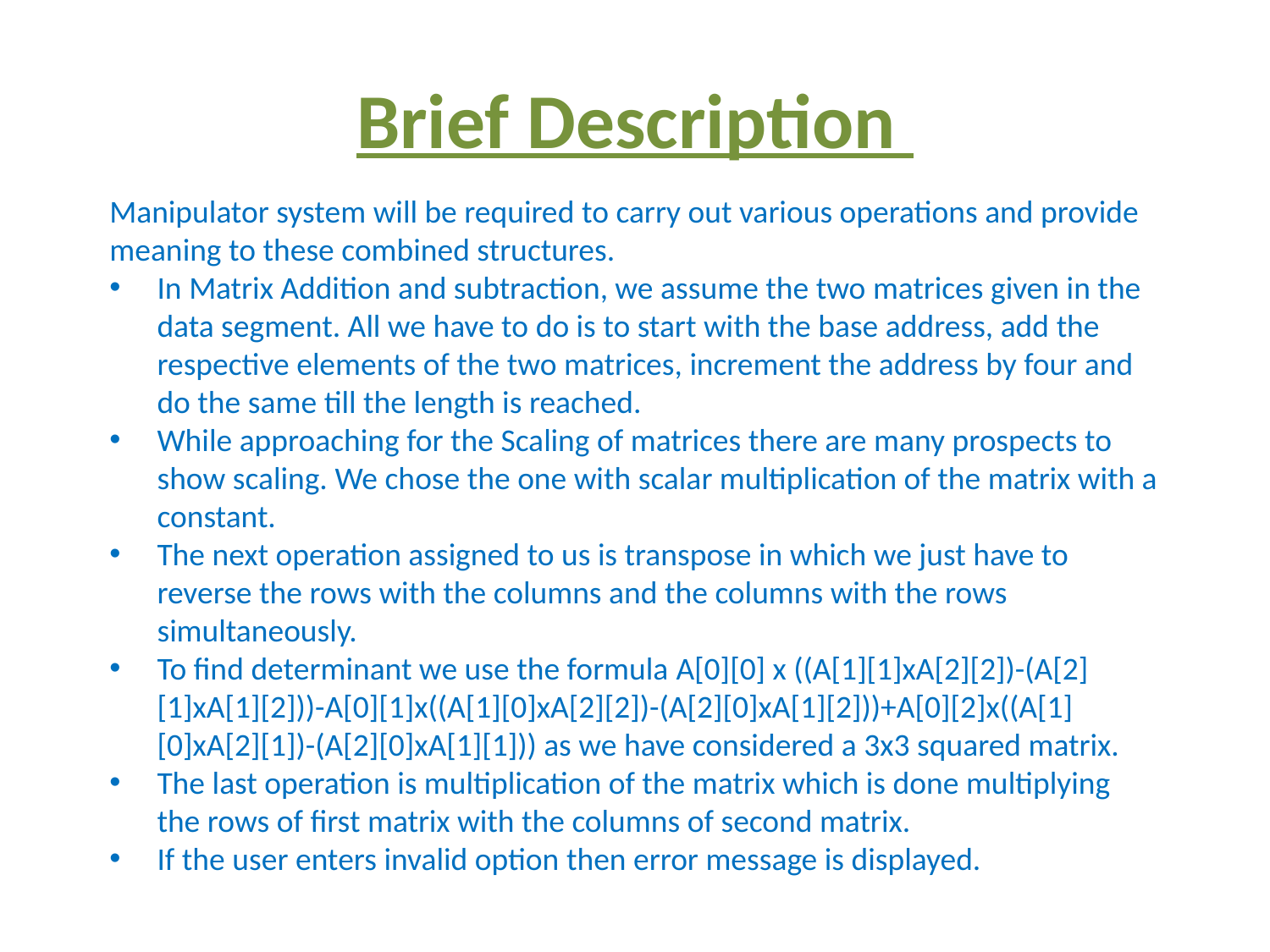

# Brief Description
Manipulator system will be required to carry out various operations and provide meaning to these combined structures.
In Matrix Addition and subtraction, we assume the two matrices given in the data segment. All we have to do is to start with the base address, add the respective elements of the two matrices, increment the address by four and do the same till the length is reached.
While approaching for the Scaling of matrices there are many prospects to show scaling. We chose the one with scalar multiplication of the matrix with a constant.
The next operation assigned to us is transpose in which we just have to reverse the rows with the columns and the columns with the rows simultaneously.
To find determinant we use the formula A[0][0] x ((A[1][1]xA[2][2])-(A[2][1]xA[1][2]))-A[0][1]x((A[1][0]xA[2][2])-(A[2][0]xA[1][2]))+A[0][2]x((A[1][0]xA[2][1])-(A[2][0]xA[1][1])) as we have considered a 3x3 squared matrix.
The last operation is multiplication of the matrix which is done multiplying the rows of first matrix with the columns of second matrix.
If the user enters invalid option then error message is displayed.